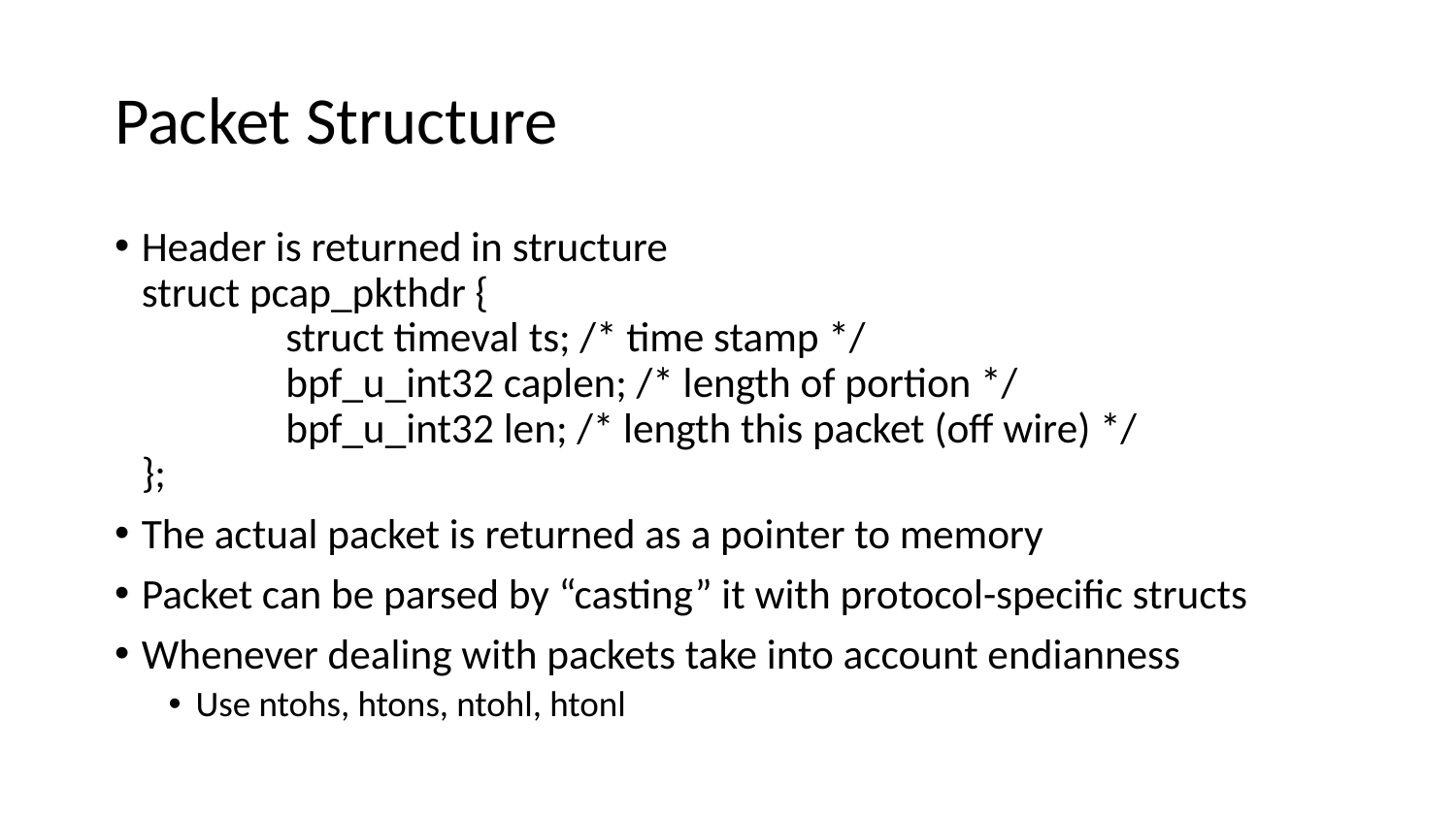

# Packet Structure
Header is returned in structure
struct pcap_pkthdr {    
	struct timeval ts; /* time stamp */    
	bpf_u_int32 caplen; /* length of portion */   
	bpf_u_int32 len; /* length this packet (off wire) */
};
The actual packet is returned as a pointer to memory
Packet can be parsed by “casting” it with protocol-specific structs
Whenever dealing with packets take into account endianness
Use ntohs, htons, ntohl, htonl